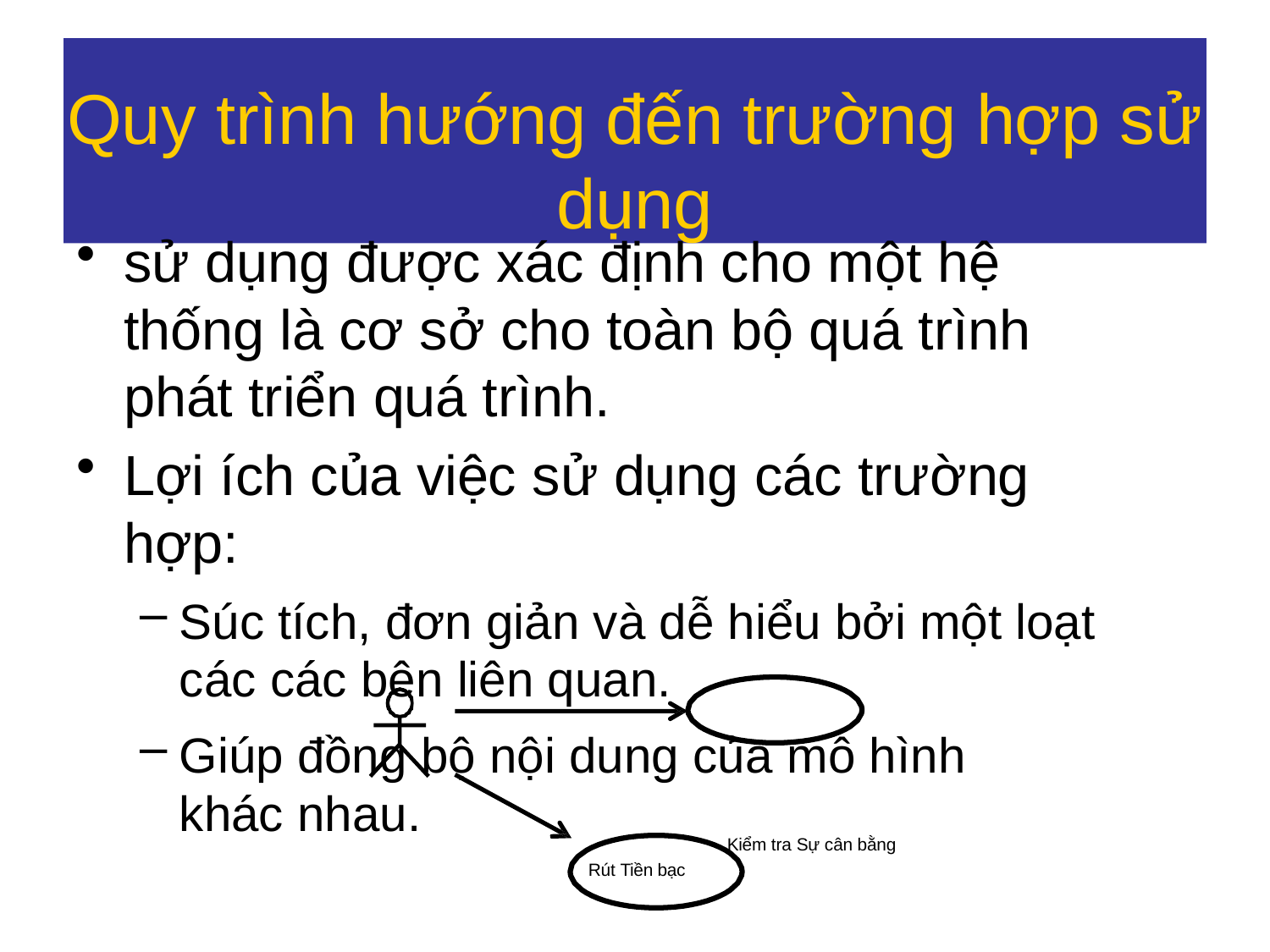

# Quy trình hướng đến trường hợp sử dụng
sử dụng được xác định cho một hệ thống là cơ sở cho toàn bộ quá trình phát triển quá trình.
Lợi ích của việc sử dụng các trường hợp:
Súc tích, đơn giản và dễ hiểu bởi một loạt các các bên liên quan.
Giúp đồng bộ nội dung của mô hình khác nhau.
Kiểm tra Sự cân bằng

Rút Tiền bạc